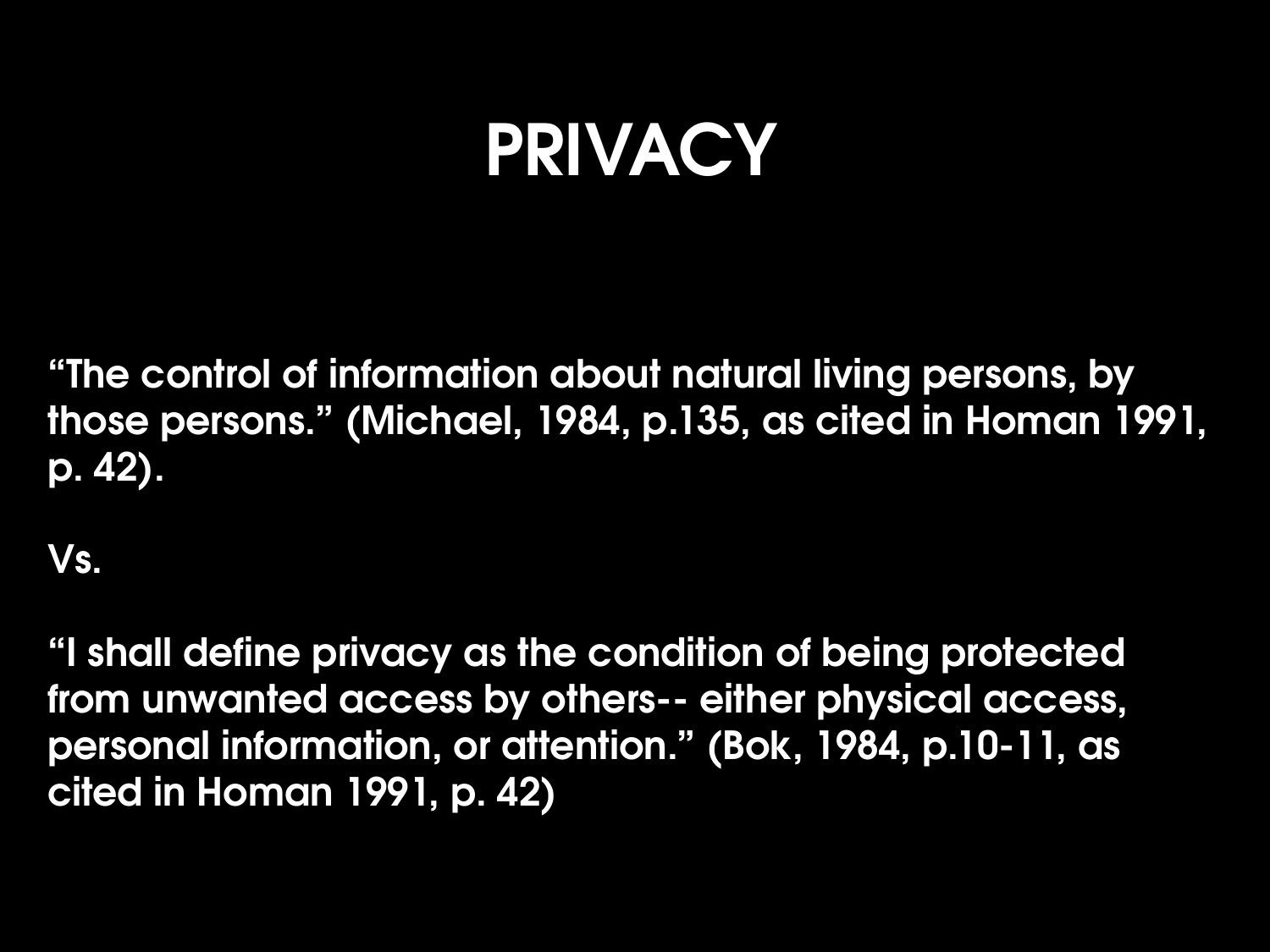

# privacy

“The control of information about natural living persons, by those persons.” (Michael, 1984, p.135, as cited in Homan 1991, p. 42).

Vs.

“I shall define privacy as the condition of being protected from unwanted access by others-- either physical access, personal information, or attention.” (Bok, 1984, p.10-11, as cited in Homan 1991, p. 42)